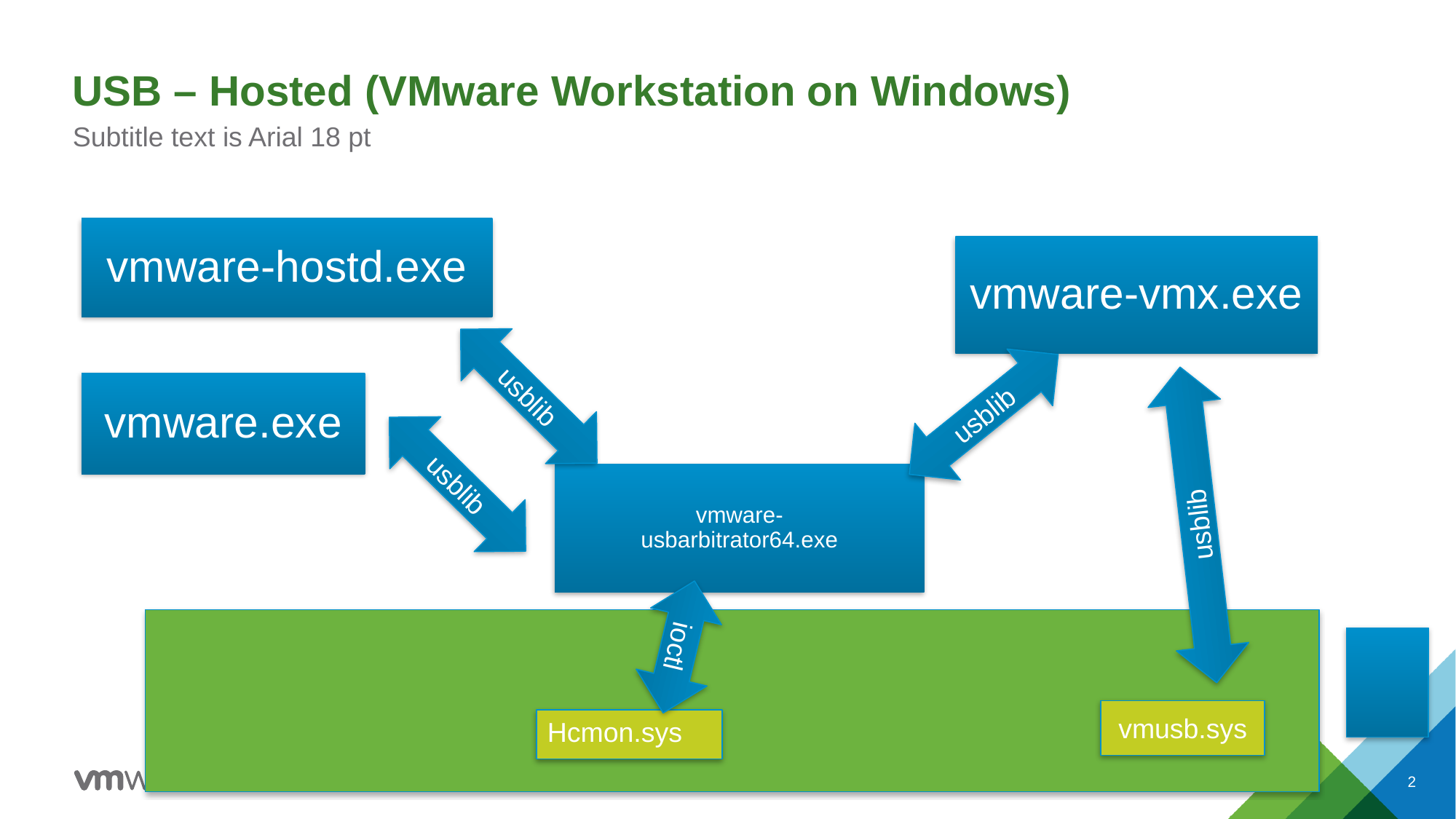

# USB – Hosted (VMware Workstation on Windows)
Subtitle text is Arial 18 pt
vmware-hostd.exe
vmware-vmx.exe
usblib
vmware.exe
usblib
usblib
vmware-usbarbitrator64.exe
usblib

ioctl

vmusb.sys
Hcmon.sys
CONFIDENTIAL
2